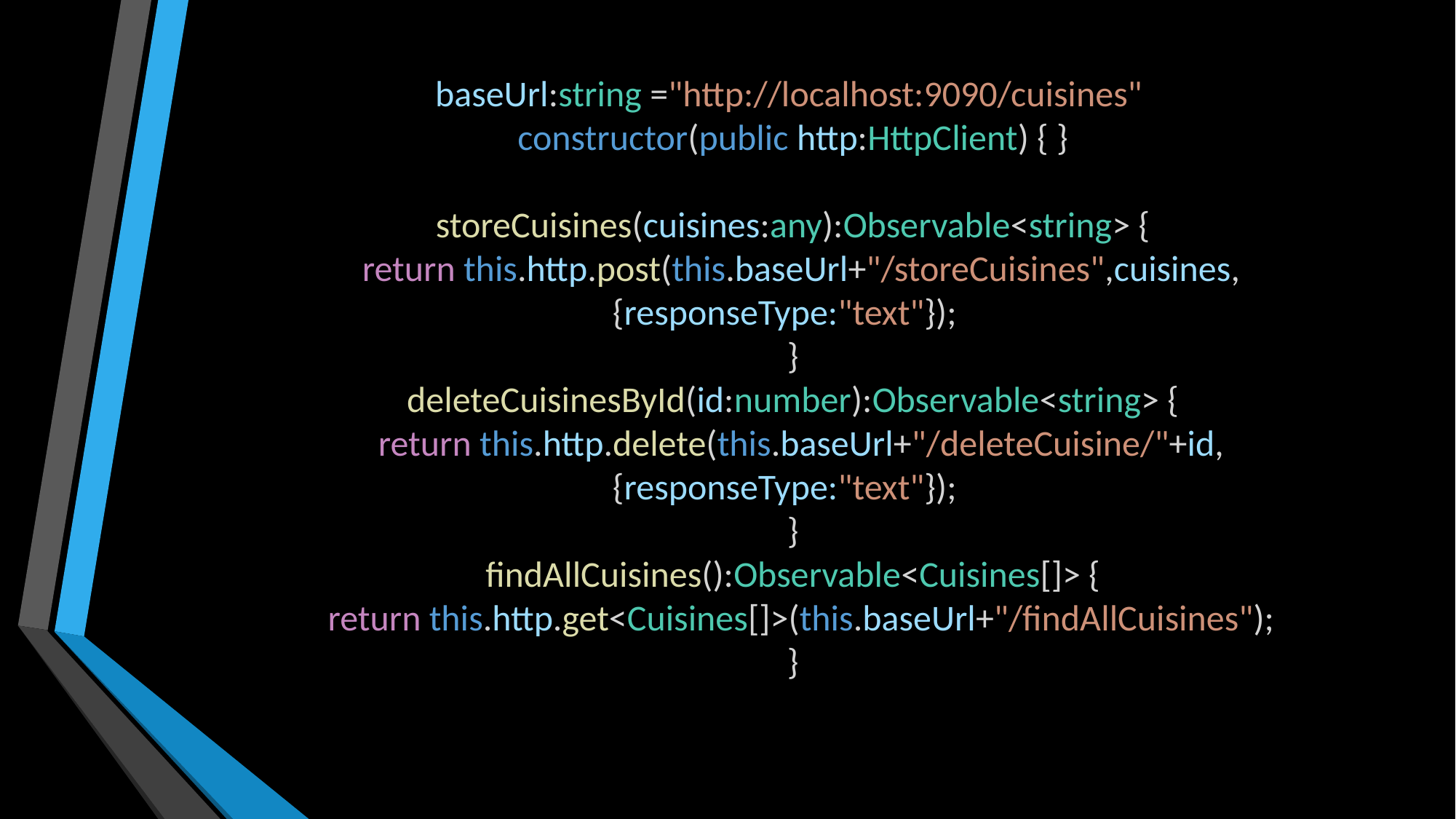

# baseUrl:string ="http://localhost:9090/cuisines"   constructor(public http:HttpClient) { }   storeCuisines(cuisines:any):Observable<string> {     return this.http.post(this.baseUrl+"/storeCuisines",cuisines,{responseType:"text"});   }   deleteCuisinesById(id:number):Observable<string> {     return this.http.delete(this.baseUrl+"/deleteCuisine/"+id,{responseType:"text"});   }   findAllCuisines():Observable<Cuisines[]> {     return this.http.get<Cuisines[]>(this.baseUrl+"/findAllCuisines");   }